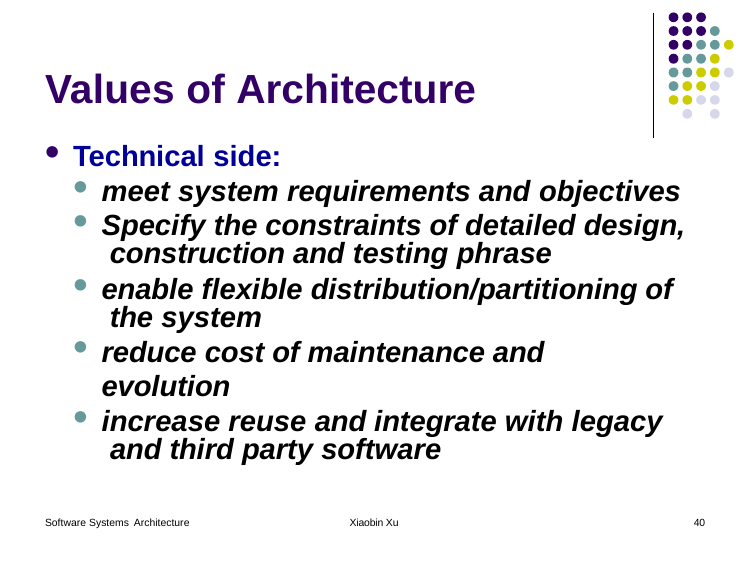

# Values of Architecture
Technical side:
meet system requirements and objectives
Specify the constraints of detailed design,  construction and testing phrase
enable flexible distribution/partitioning of  the system
reduce cost of maintenance and evolution
increase reuse and integrate with legacy  and third party software
Software Systems  Architecture
Xiaobin Xu
40